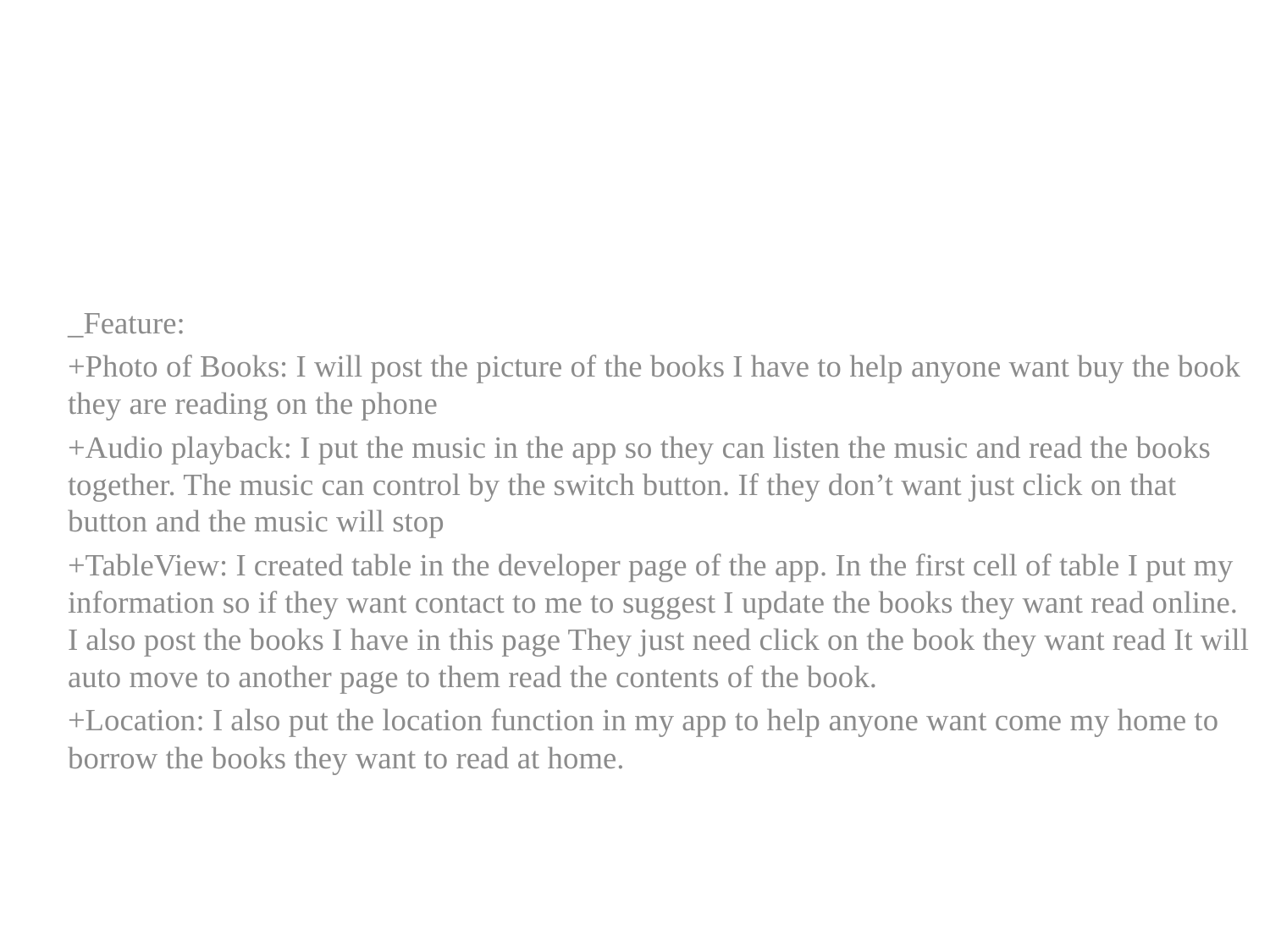

_Feature:
+Photo of Books: I will post the picture of the books I have to help anyone want buy the book they are reading on the phone
+Audio playback: I put the music in the app so they can listen the music and read the books together. The music can control by the switch button. If they don’t want just click on that button and the music will stop
+TableView: I created table in the developer page of the app. In the first cell of table I put my information so if they want contact to me to suggest I update the books they want read online. I also post the books I have in this page They just need click on the book they want read It will auto move to another page to them read the contents of the book.
+Location: I also put the location function in my app to help anyone want come my home to borrow the books they want to read at home.